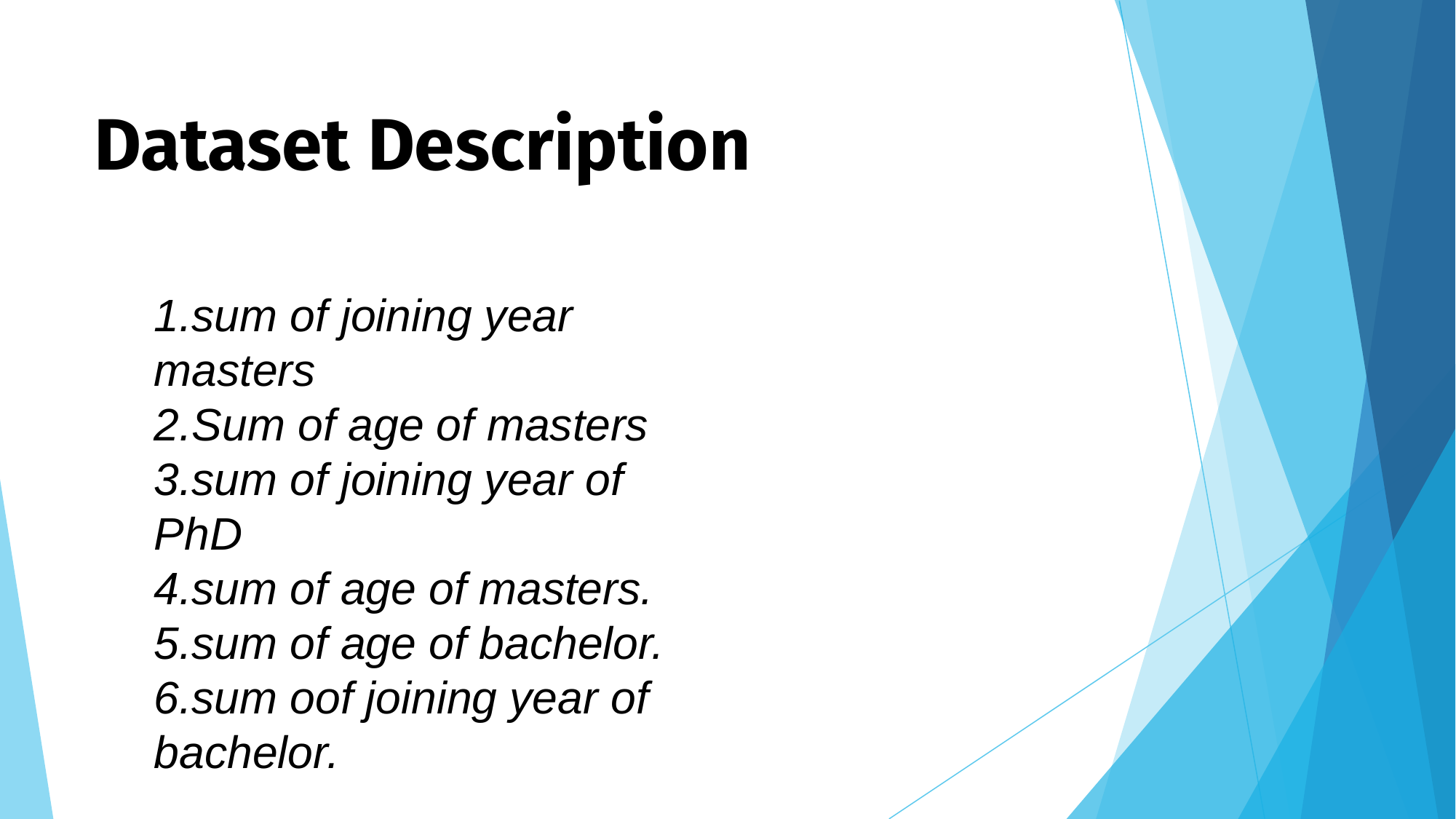

# Dataset Description

1.sum of joining year masters
2.Sum of age of masters
3.sum of joining year of PhD
4.sum of age of masters.
5.sum of age of bachelor.
6.sum oof joining year of bachelor.